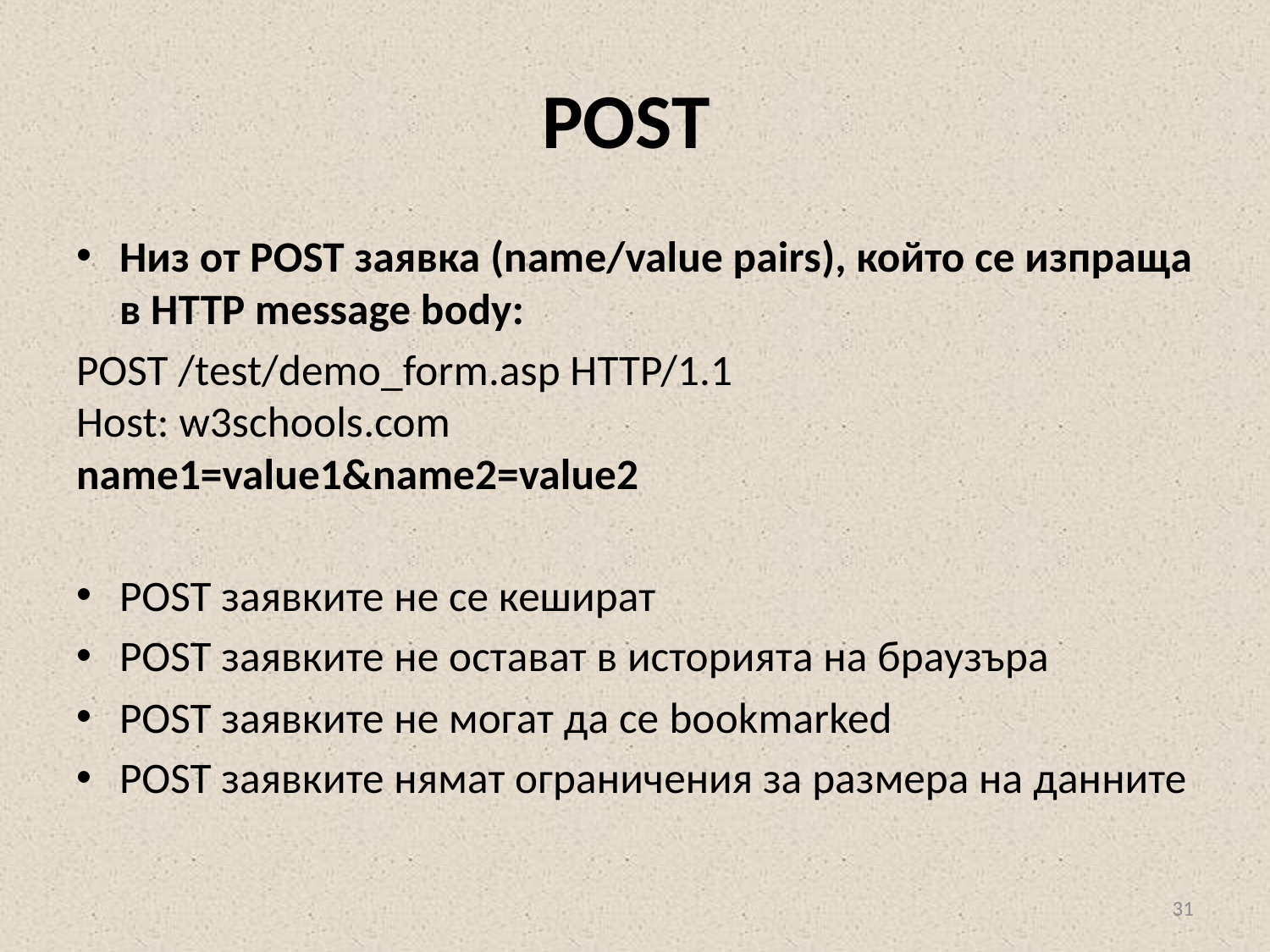

# POST
Низ от POST заявка (name/value pairs), който се изпраща в HTTP message body:
POST /test/demo_form.asp HTTP/1.1
Host: w3schools.com
name1=value1&name2=value2

POST заявките не се кешират
POST заявките не остават в историята на браузъра
POST заявките не могат да се bookmarked
POST заявките нямат ограничения за размера на данните

31